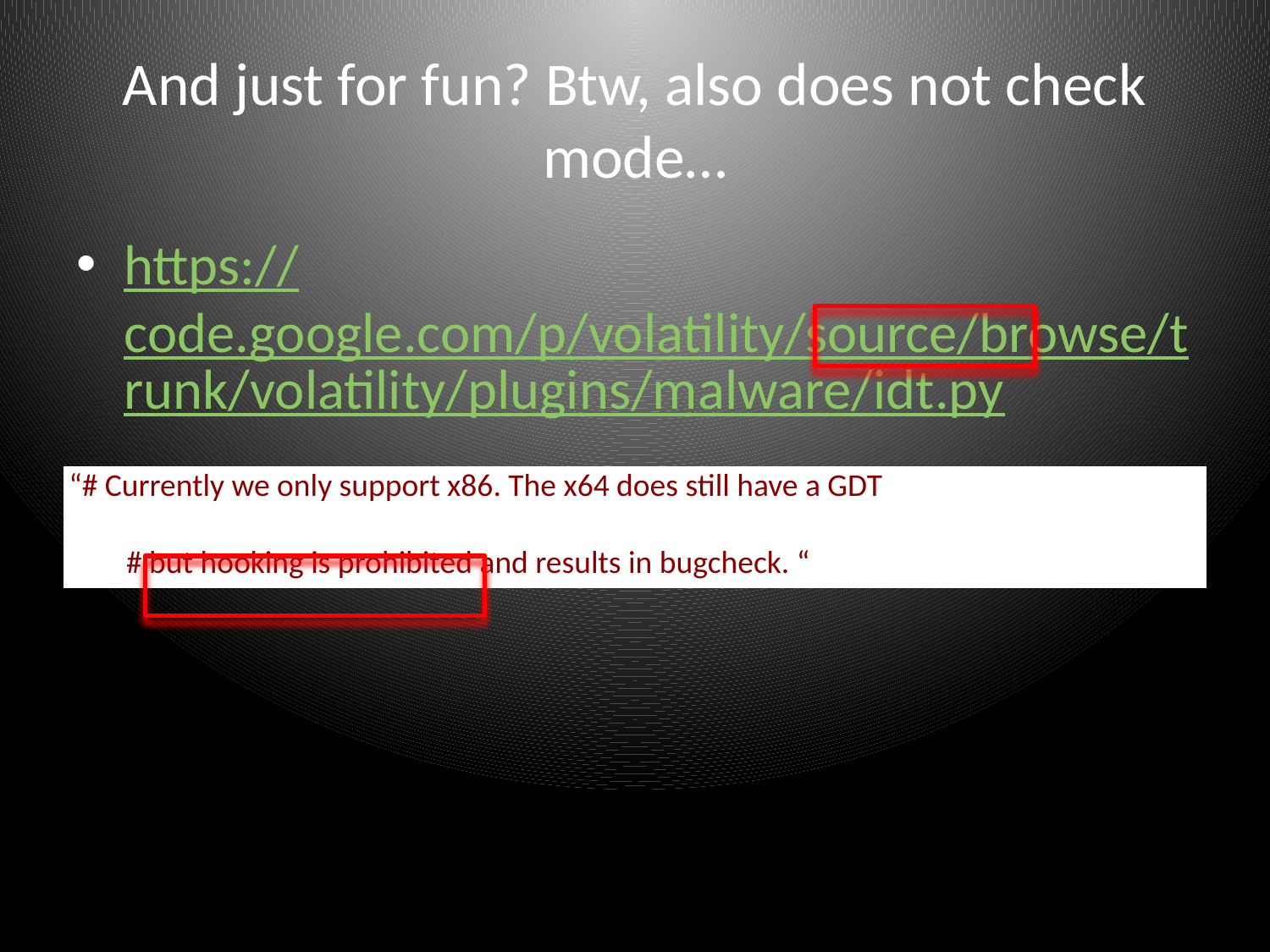

# And just for fun? Btw, also does not check mode…
https://code.google.com/p/volatility/source/browse/trunk/volatility/plugins/malware/idt.py

| “# Currently we only support x86. The x64 does still have a GDT |
| --- |
| # but hooking is prohibited and results in bugcheck. “ |